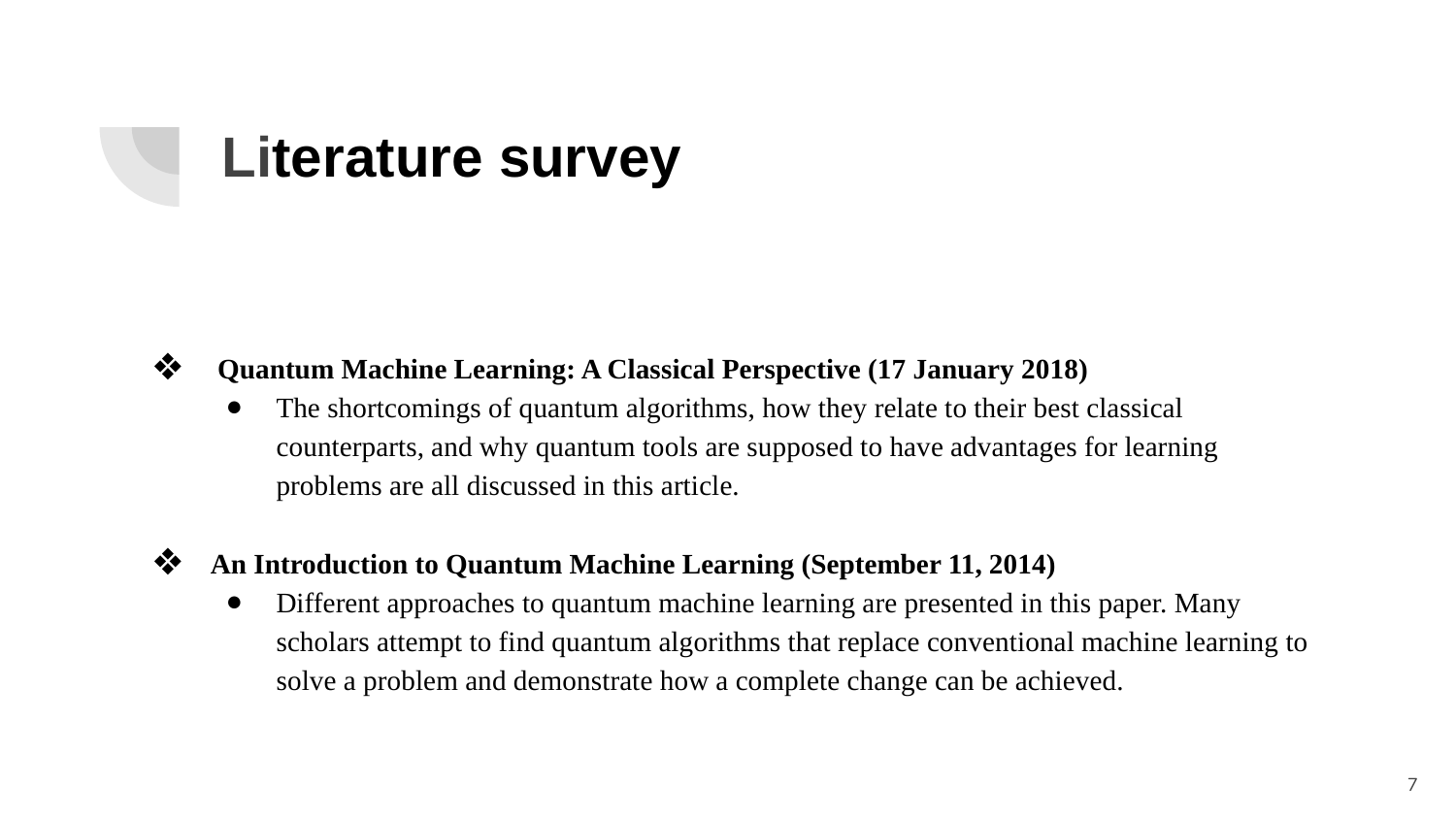

# Literature survey
  Quantum Machine Learning: A Classical Perspective (17 January 2018)
The shortcomings of quantum algorithms, how they relate to their best classical counterparts, and why quantum tools are supposed to have advantages for learning problems are all discussed in this article.

 An Introduction to Quantum Machine Learning (September 11, 2014)
Different approaches to quantum machine learning are presented in this paper. Many scholars attempt to find quantum algorithms that replace conventional machine learning to solve a problem and demonstrate how a complete change can be achieved.
7